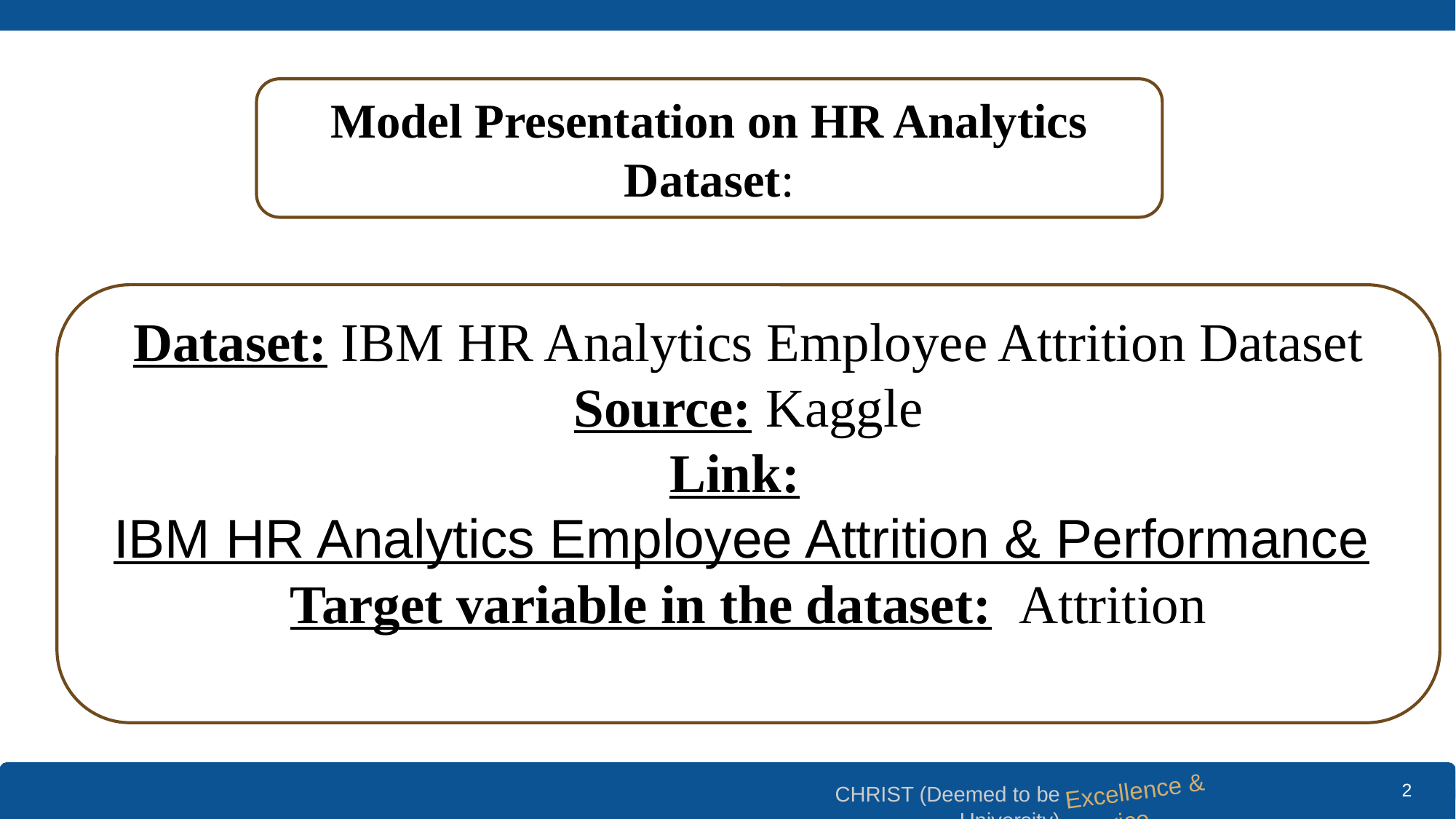

Model Presentation on HR Analytics Dataset:
Dataset: IBM HR Analytics Employee Attrition Dataset
Source: Kaggle
Link:  IBM HR Analytics Employee Attrition & Performance
Target variable in the dataset:  Attrition
2